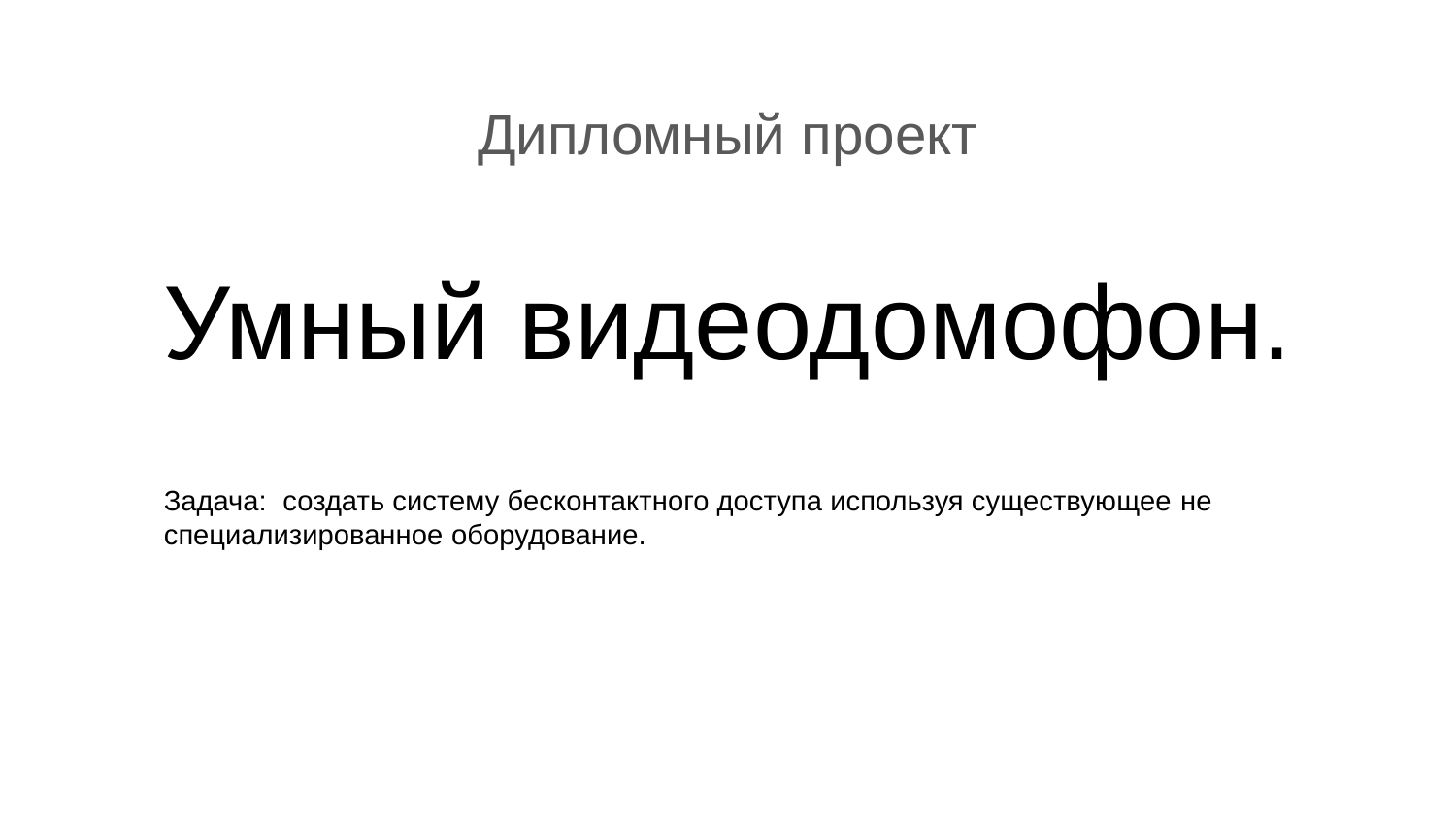

# Умный видеодомофон.
Дипломный проект
Задача:  создать систему бесконтактного доступа используя существующее не специализированное оборудование.